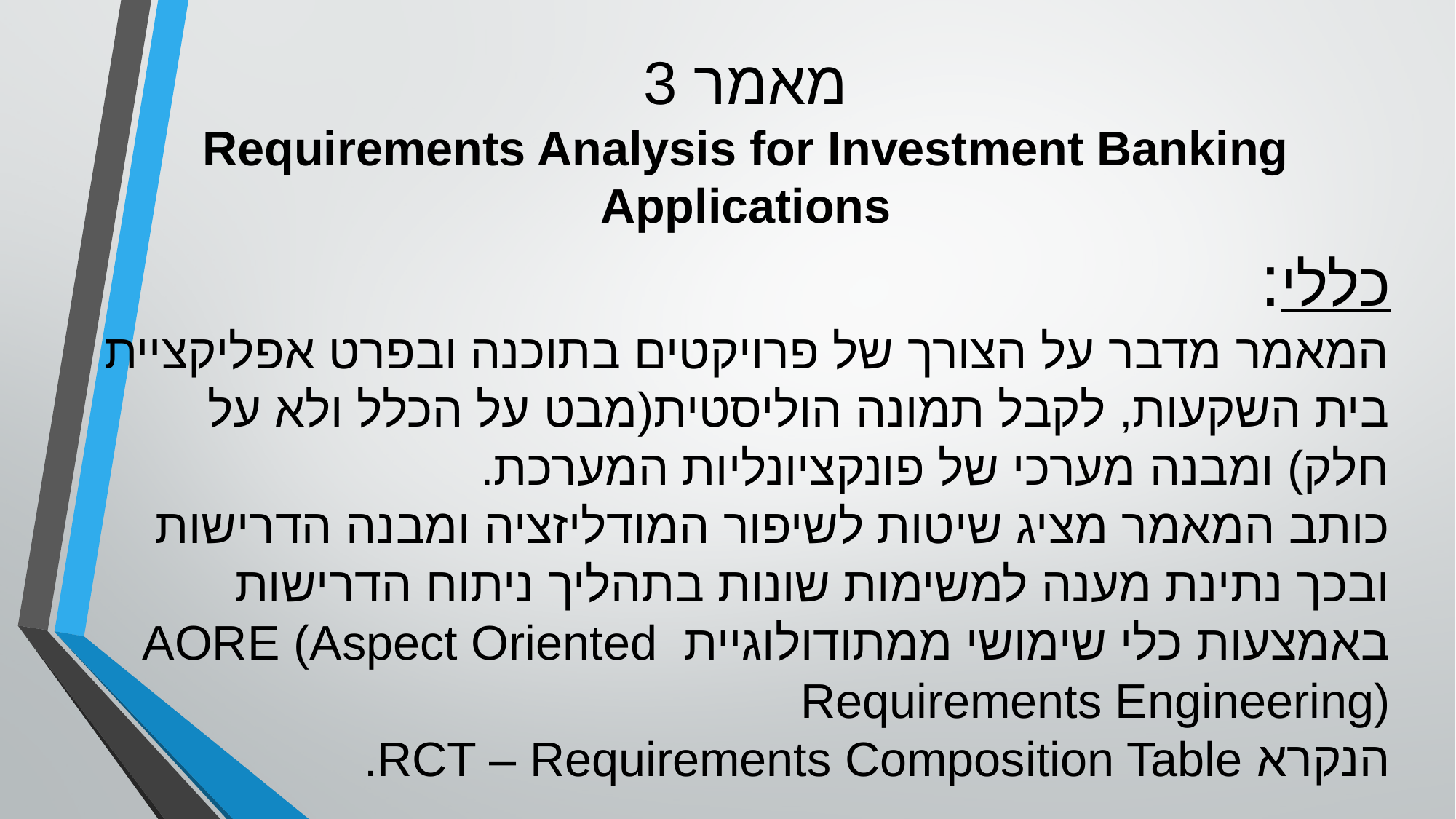

מאמר 3
Requirements Analysis for Investment Banking Applications
כללי:
המאמר מדבר על הצורך של פרויקטים בתוכנה ובפרט אפליקציית בית השקעות, לקבל תמונה הוליסטית(מבט על הכלל ולא על חלק) ומבנה מערכי של פונקציונליות המערכת.
כותב המאמר מציג שיטות לשיפור המודליזציה ומבנה הדרישות ובכך נתינת מענה למשימות שונות בתהליך ניתוח הדרישות באמצעות כלי שימושי ממתודולוגיית  AORE (Aspect Oriented Requirements Engineering)
הנקרא RCT – Requirements Composition Table.